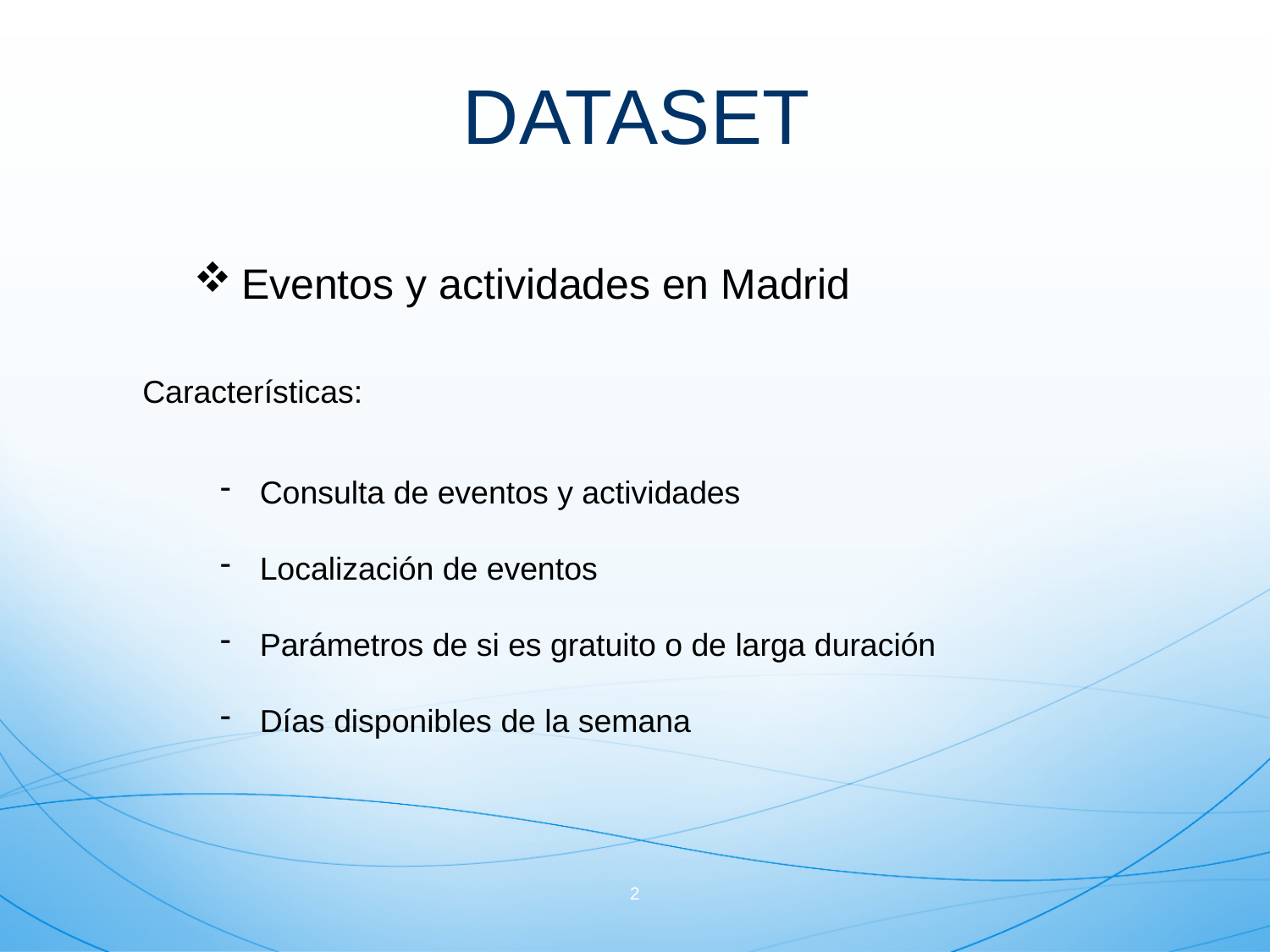

# DATASET
Eventos y actividades en Madrid
Características:
Consulta de eventos y actividades

Localización de eventos

Parámetros de si es gratuito o de larga duración

Días disponibles de la semana
2